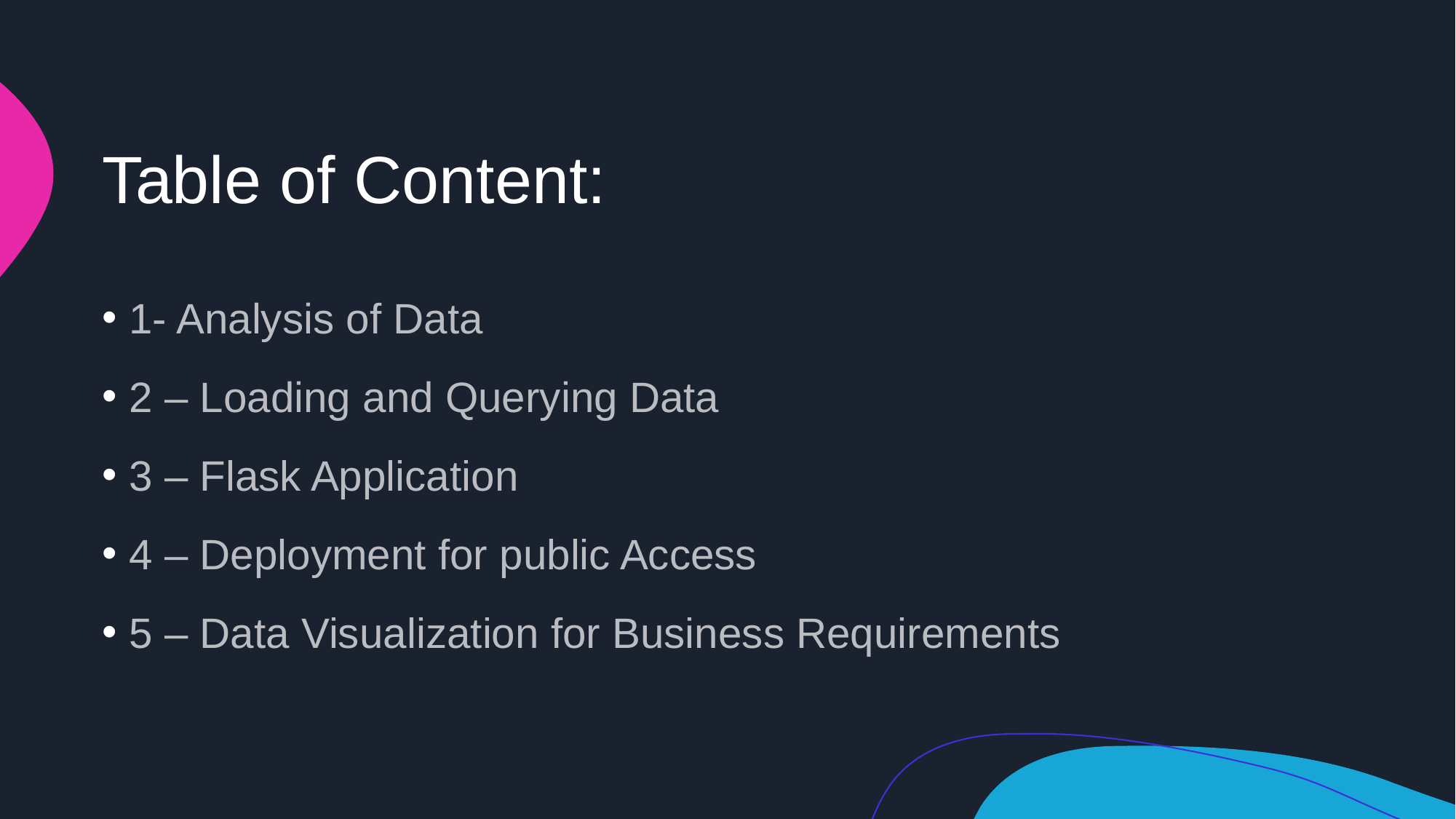

# Table of Content:
1- Analysis of Data
2 – Loading and Querying Data
3 – Flask Application
4 – Deployment for public Access
5 – Data Visualization for Business Requirements